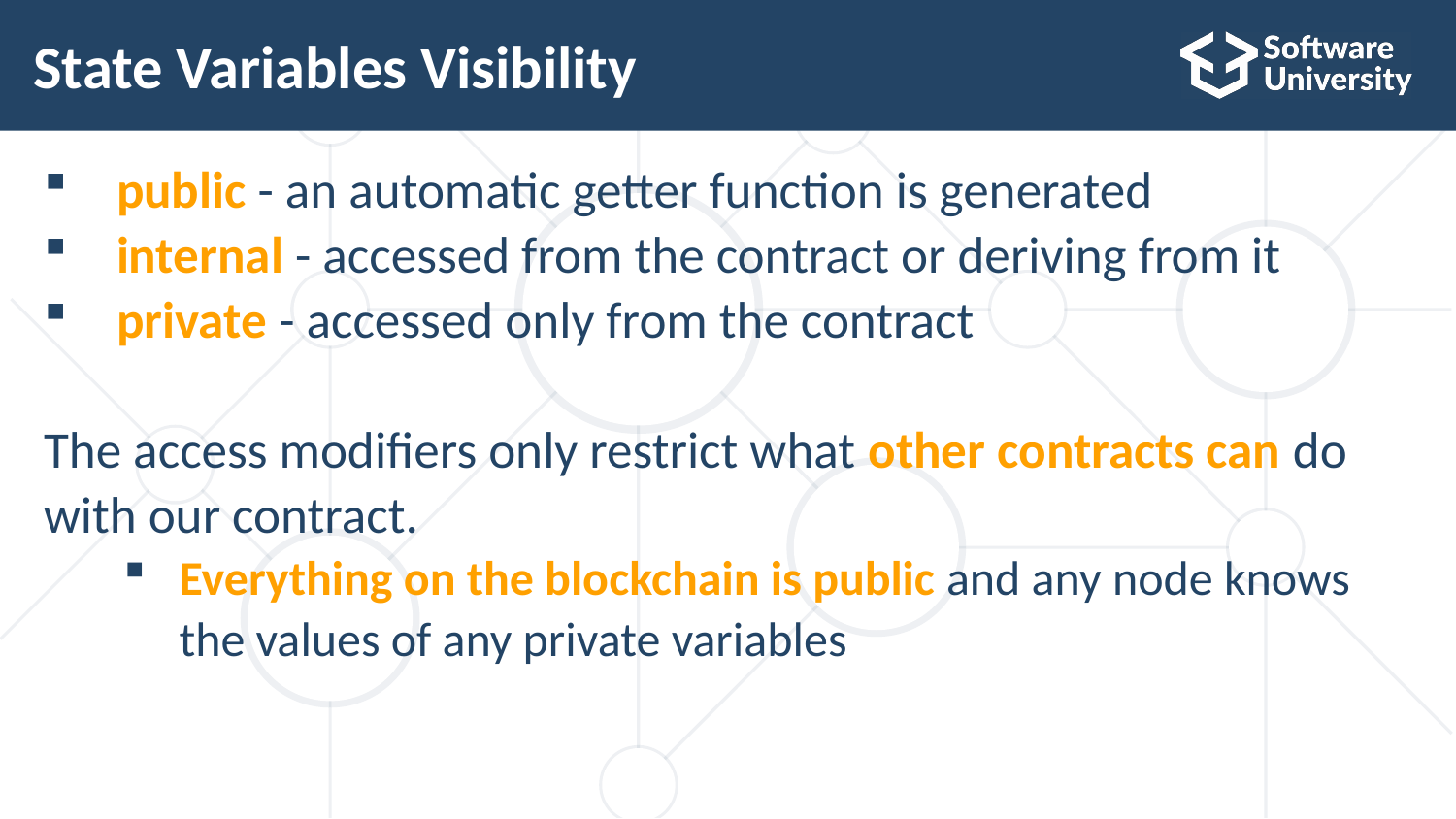

# State Variables Visibility
public - an automatic getter function is generated
internal - accessed from the contract or deriving from it
private - accessed only from the contract

The access modifiers only restrict what other contracts can do
with our contract.
Everything on the blockchain is public and any node knows
the values of any private variables